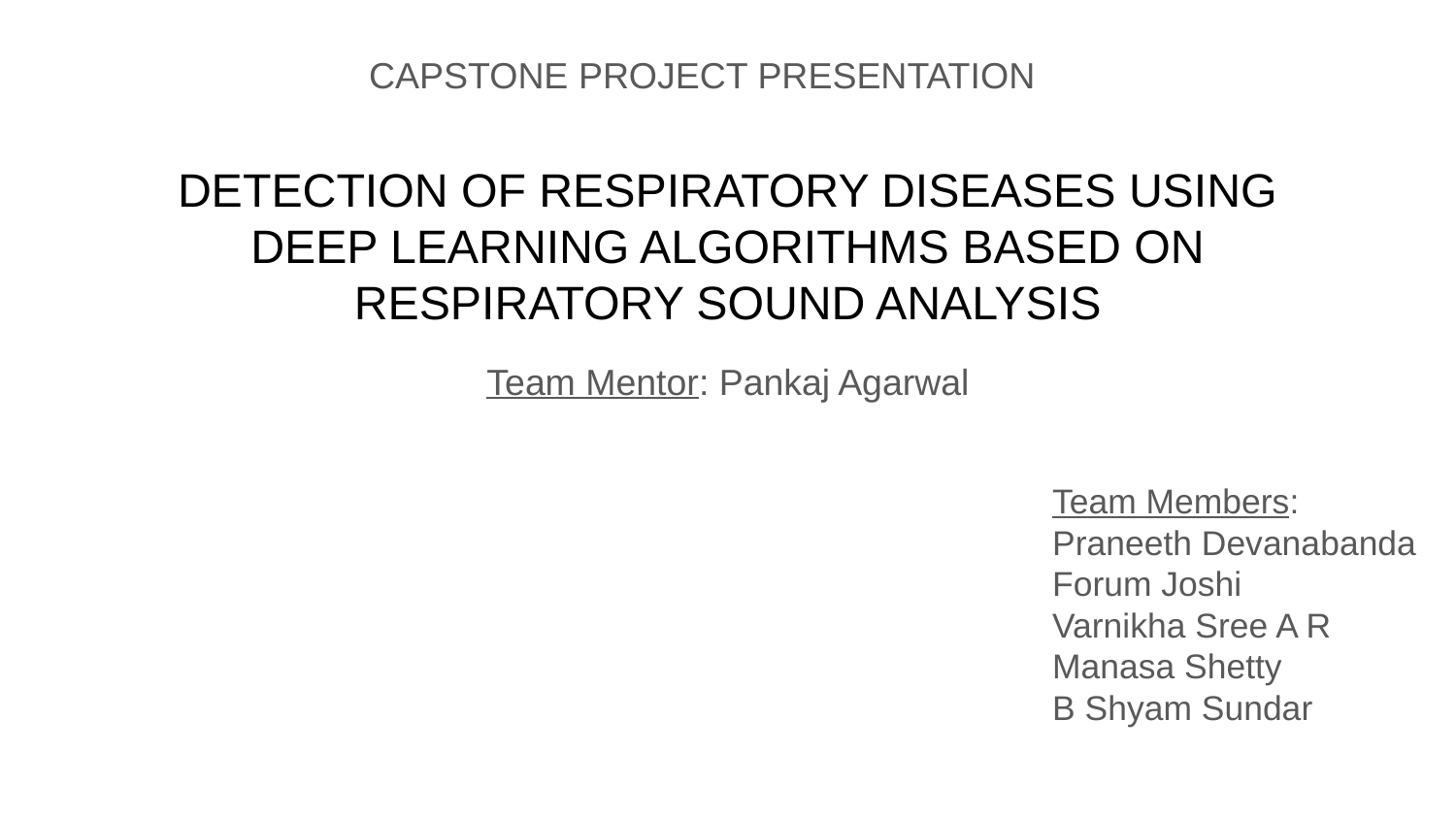

CAPSTONE PROJECT PRESENTATION
# DETECTION OF RESPIRATORY DISEASES USING
DEEP LEARNING ALGORITHMS BASED ON
RESPIRATORY SOUND ANALYSIS
Team Mentor: Pankaj Agarwal
Team Members:
Praneeth Devanabanda Forum Joshi
Varnikha Sree A R Manasa Shetty
B Shyam Sundar